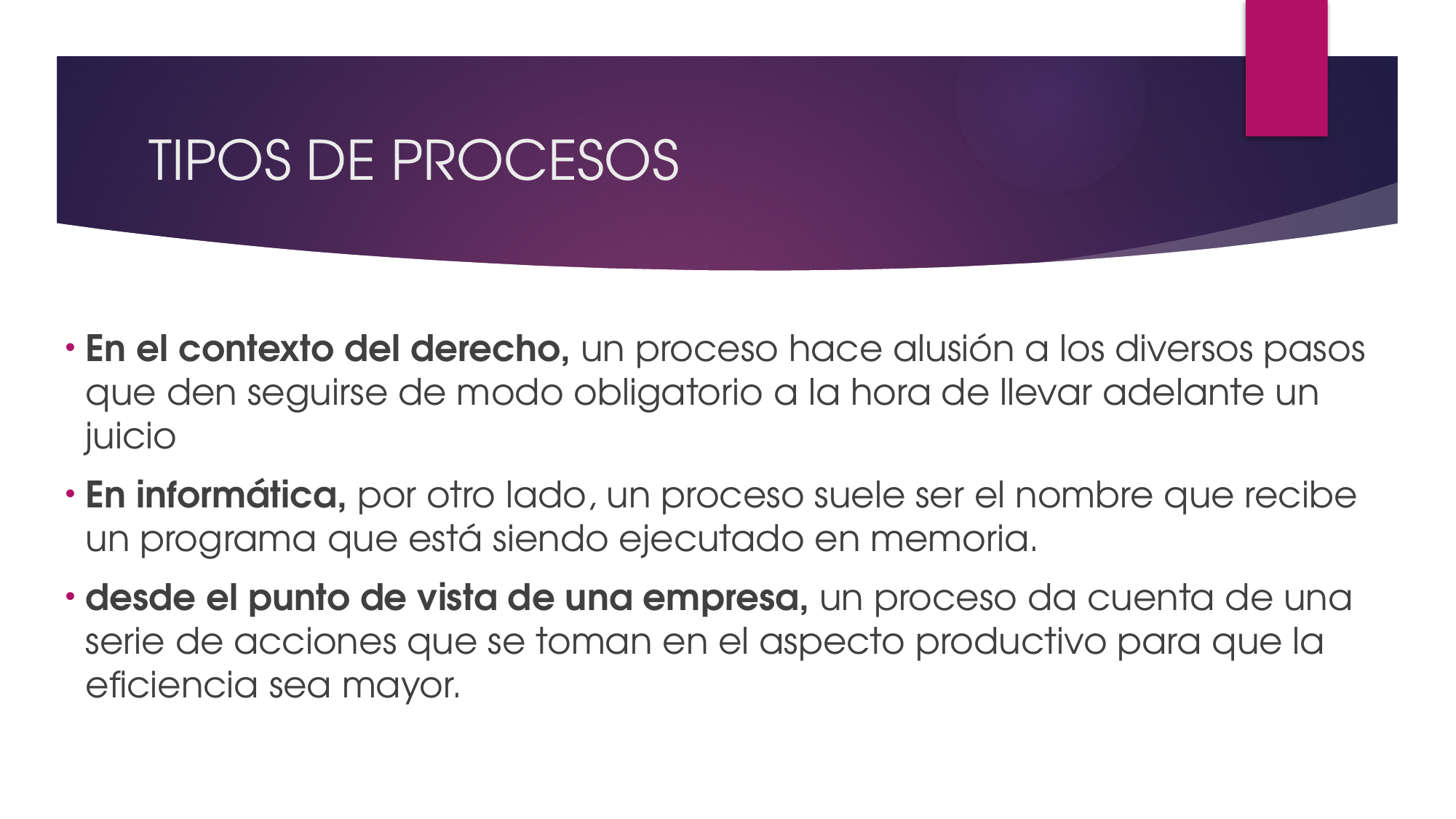

# TIPOS DE PROCESOS
En el contexto del derecho, un proceso hace alusión a los diversos pasos que den seguirse de modo obligatorio a la hora de llevar adelante un juicio
En informática, por otro lado, un proceso suele ser el nombre que recibe un programa que está siendo ejecutado en memoria.
desde el punto de vista de una empresa, un proceso da cuenta de una serie de acciones que se toman en el aspecto productivo para que la eficiencia sea mayor.